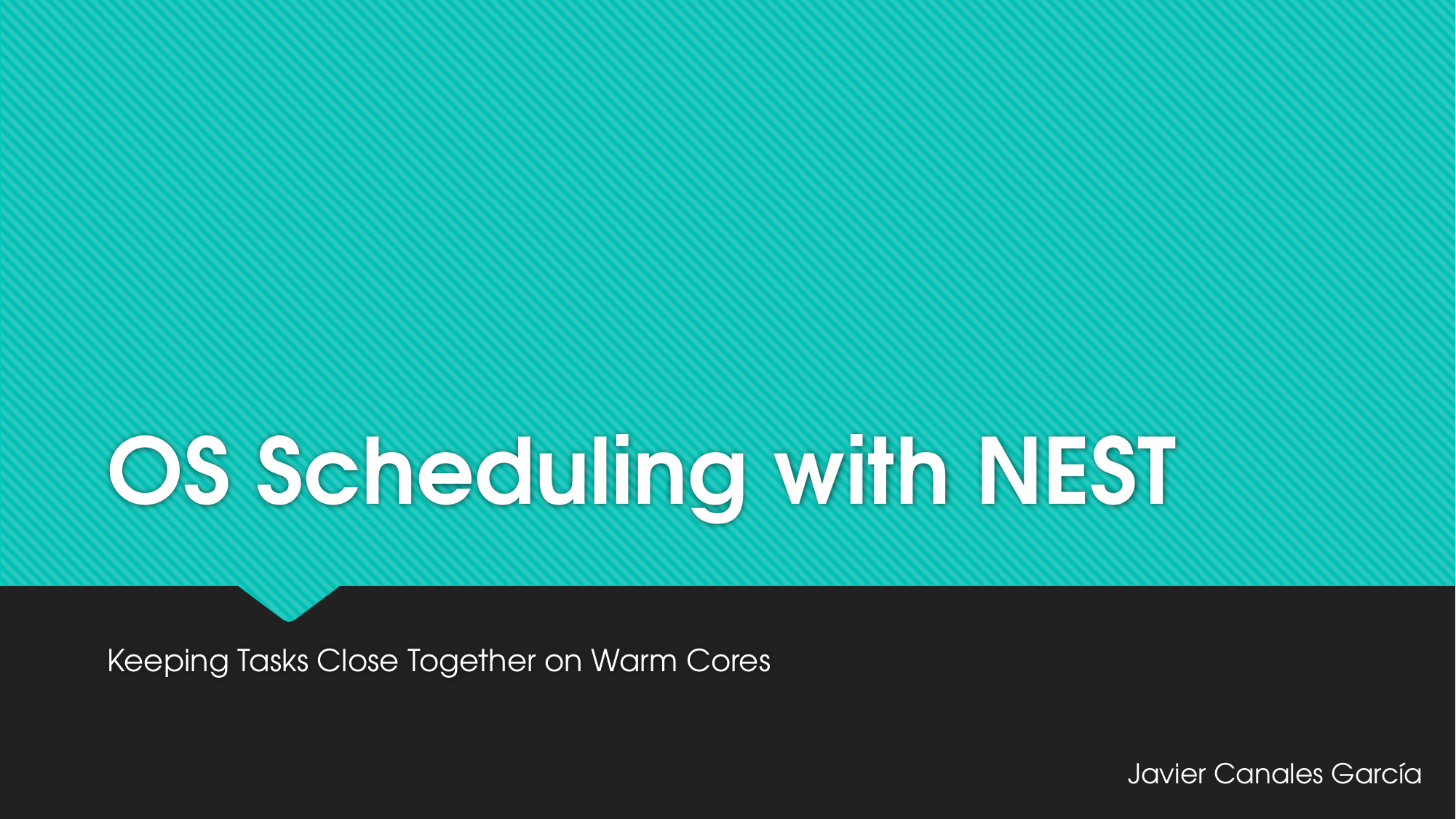

# OS Scheduling with NEST
Keeping Tasks Close Together on Warm Cores
Javier Canales García